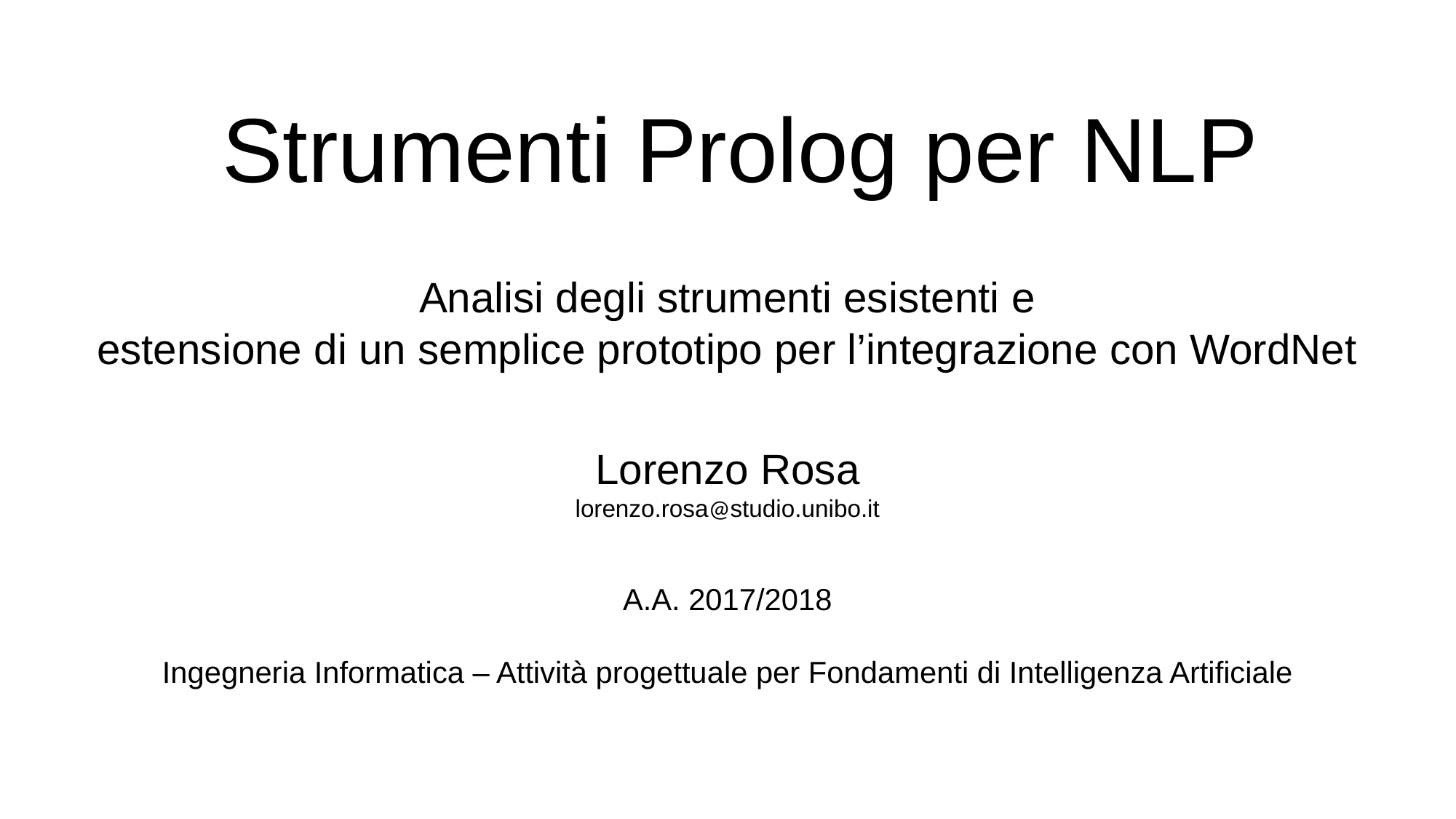

# Strumenti Prolog per NLP
Analisi degli strumenti esistenti e
estensione di un semplice prototipo per l’integrazione con WordNet
Lorenzo Rosa
lorenzo.rosa@studio.unibo.it

A.A. 2017/2018

Ingegneria Informatica – Attività progettuale per Fondamenti di Intelligenza Artificiale